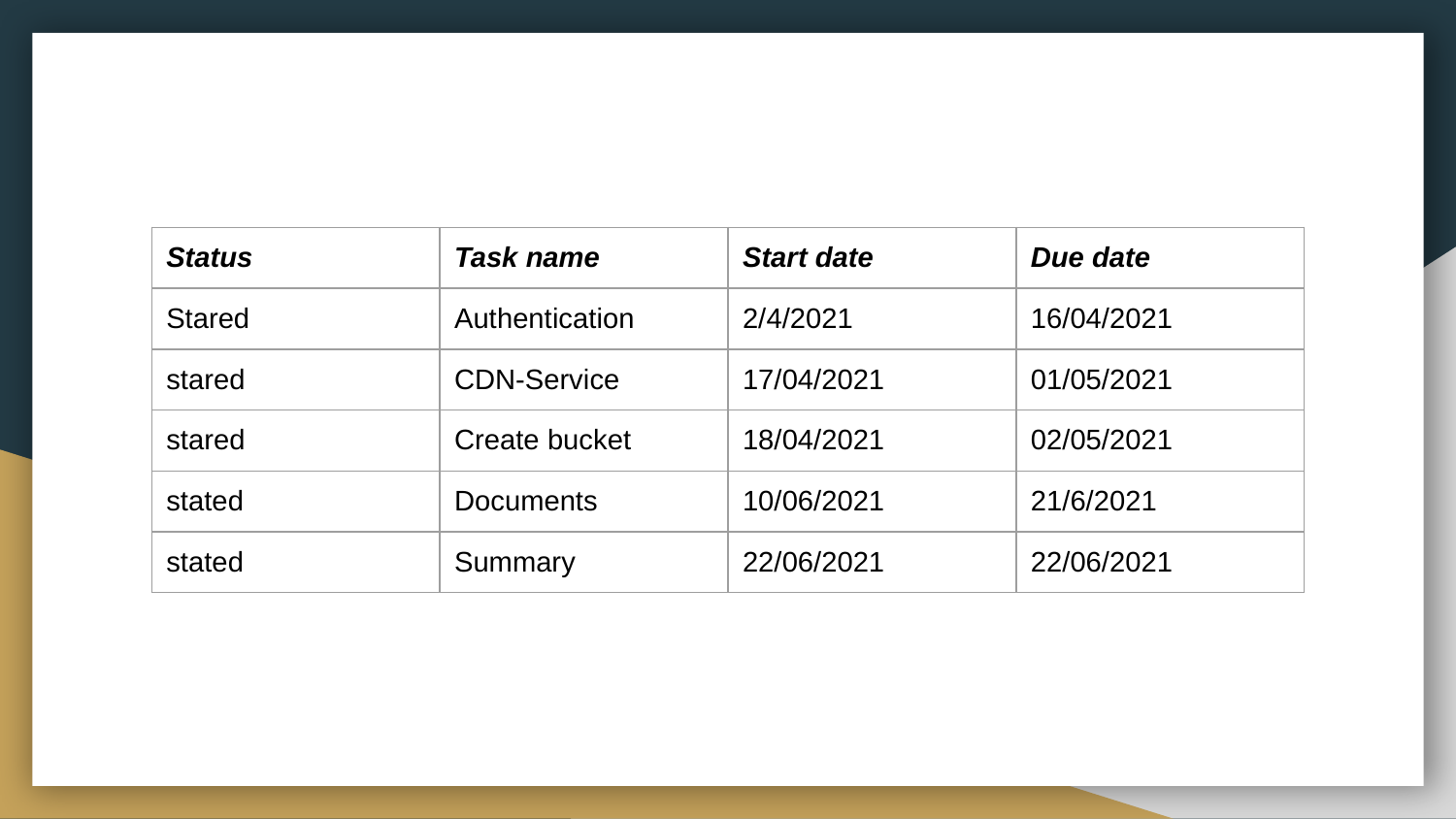

| Status | Task name | Start date | Due date |
| --- | --- | --- | --- |
| Stared | Authentication | 2/4/2021 | 16/04/2021 |
| stared | CDN-Service | 17/04/2021 | 01/05/2021 |
| stared | Create bucket | 18/04/2021 | 02/05/2021 |
| stated | Documents | 10/06/2021 | 21/6/2021 |
| stated | Summary | 22/06/2021 | 22/06/2021 |